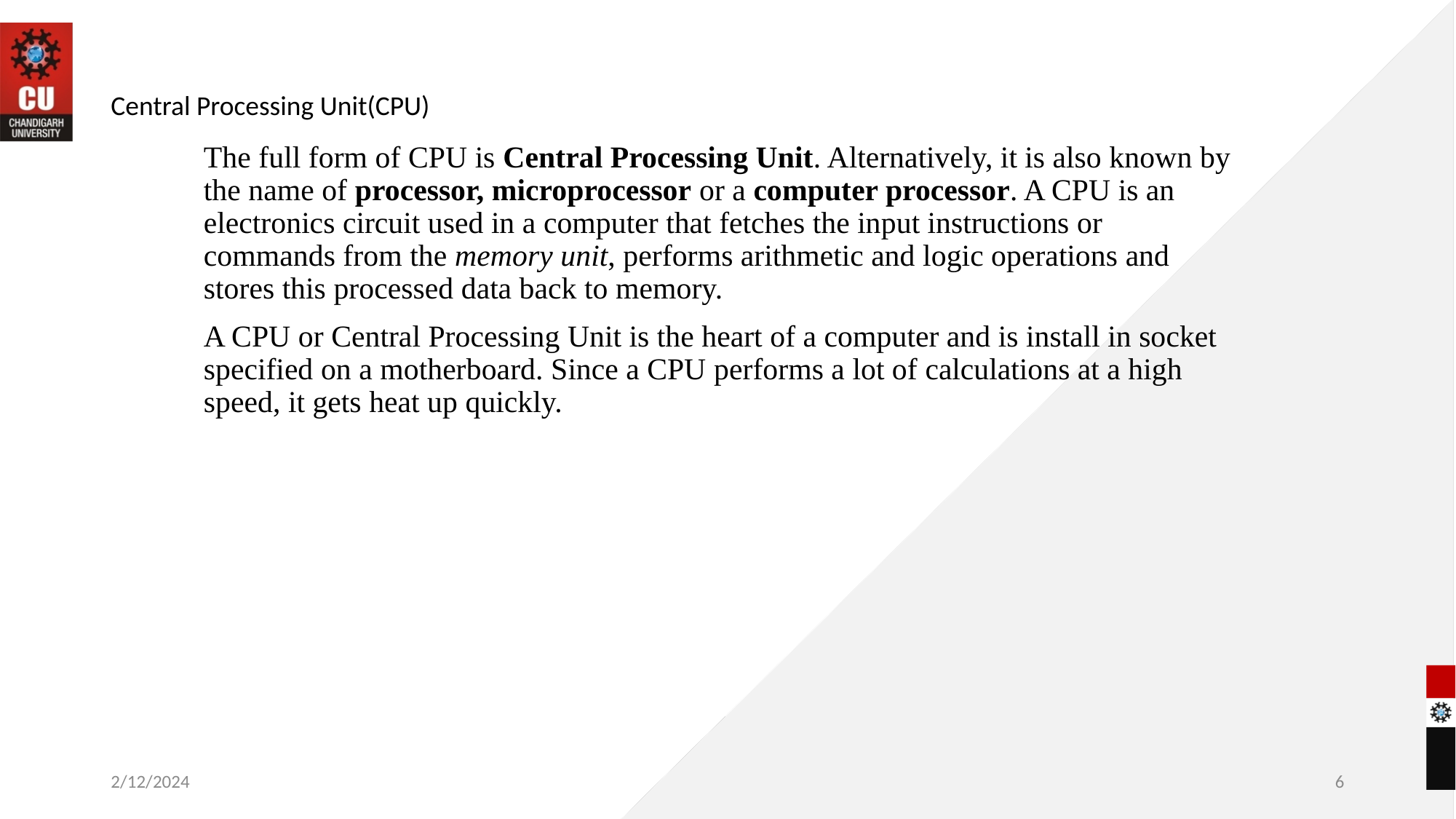

# Central Processing Unit(CPU)
The full form of CPU is Central Processing Unit. Alternatively, it is also known by the name of processor, microprocessor or a computer processor. A CPU is an electronics circuit used in a computer that fetches the input instructions or commands from the memory unit, performs arithmetic and logic operations and stores this processed data back to memory.
A CPU or Central Processing Unit is the heart of a computer and is install in socket specified on a motherboard. Since a CPU performs a lot of calculations at a high speed, it gets heat up quickly.

2/12/2024
6